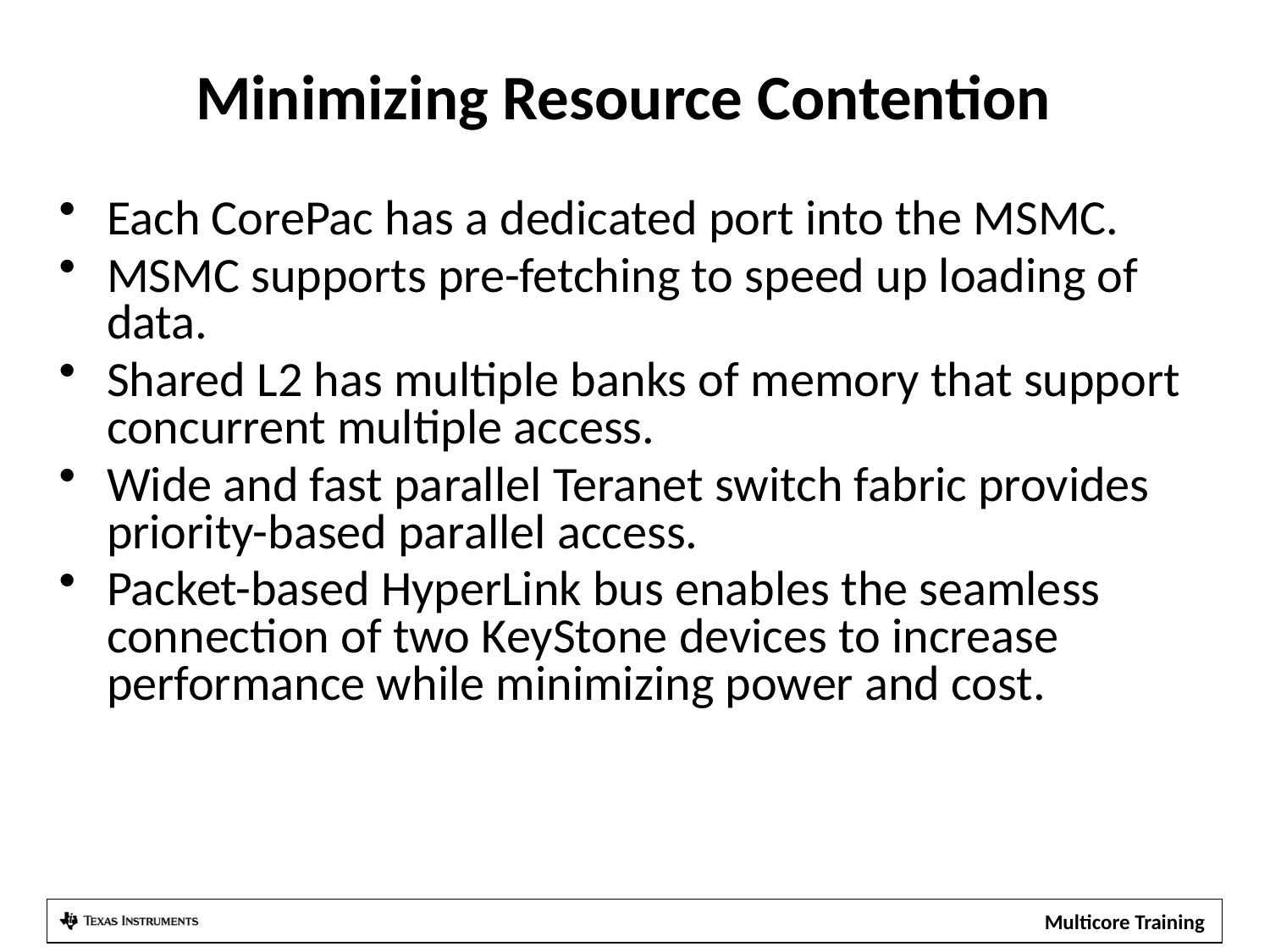

# Minimizing Resource Contention
Each CorePac has a dedicated port into the MSMC.
MSMC supports pre-fetching to speed up loading of data.
Shared L2 has multiple banks of memory that support concurrent multiple access.
Wide and fast parallel Teranet switch fabric provides priority-based parallel access.
Packet-based HyperLink bus enables the seamless connection of two KeyStone devices to increase performance while minimizing power and cost.